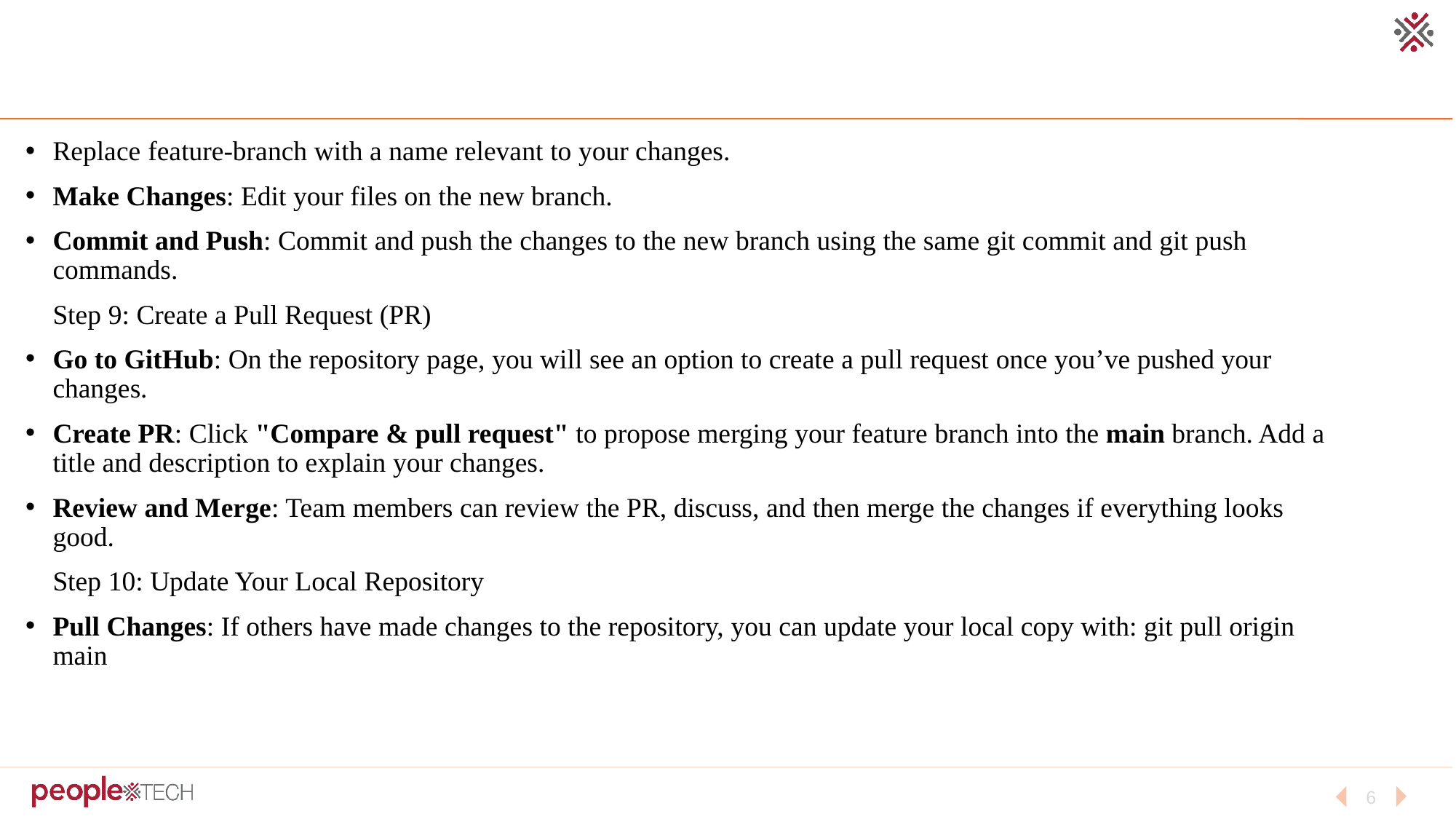

Replace feature-branch with a name relevant to your changes.
Make Changes: Edit your files on the new branch.
Commit and Push: Commit and push the changes to the new branch using the same git commit and git push commands.
Step 9: Create a Pull Request (PR)
Go to GitHub: On the repository page, you will see an option to create a pull request once you’ve pushed your changes.
Create PR: Click "Compare & pull request" to propose merging your feature branch into the main branch. Add a title and description to explain your changes.
Review and Merge: Team members can review the PR, discuss, and then merge the changes if everything looks good.
Step 10: Update Your Local Repository
Pull Changes: If others have made changes to the repository, you can update your local copy with: git pull origin main